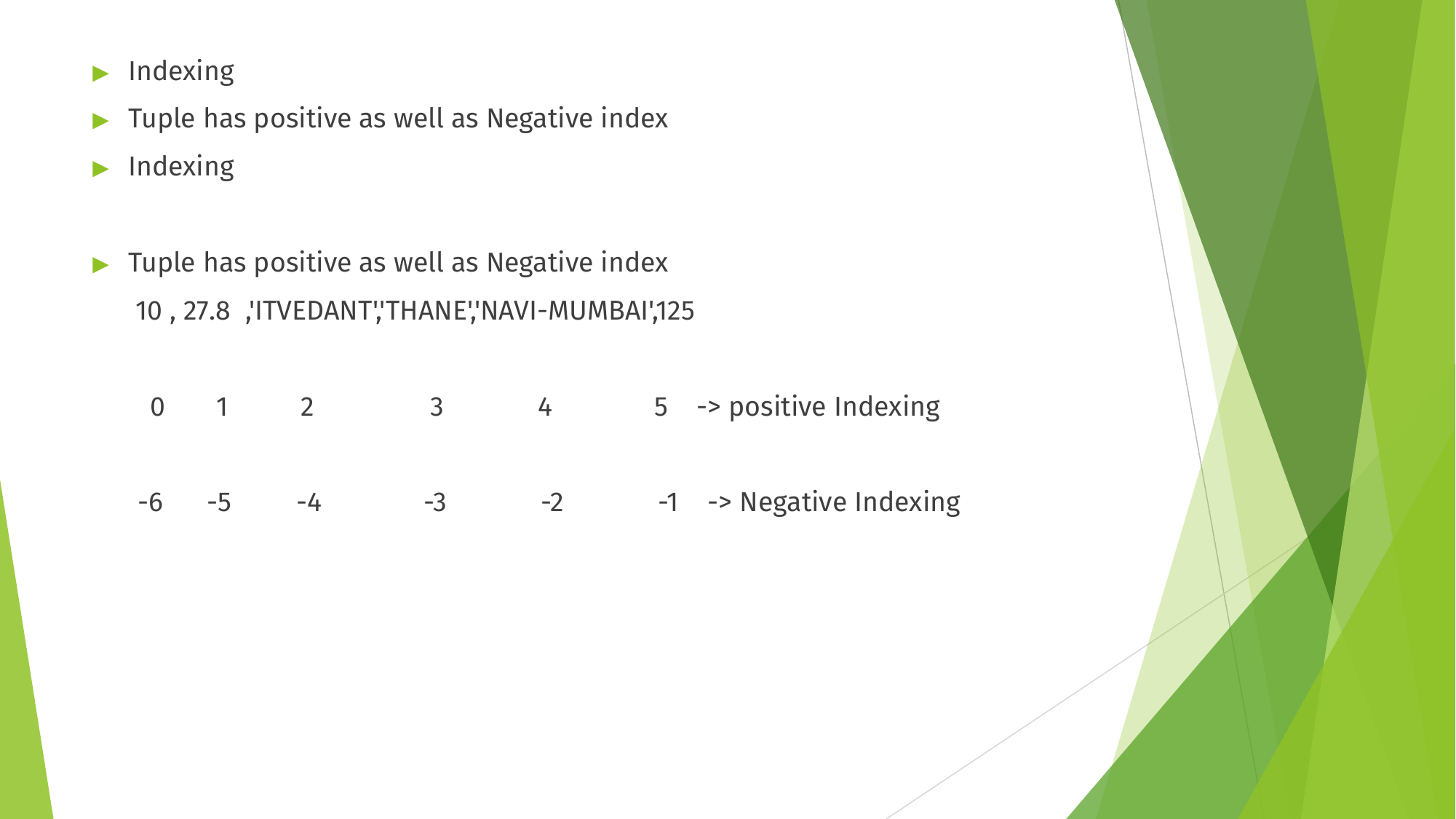

Indexing
Tuple has positive as well as Negative index
Indexing

Tuple has positive as well as Negative index
 10 , 27.8  ,'ITVEDANT','THANE','NAVI-MUMBAI',125

   0       1          2                3             4              5    -> positive Indexing

       -6      -5         -4              -3             -2             -1    -> Negative Indexing